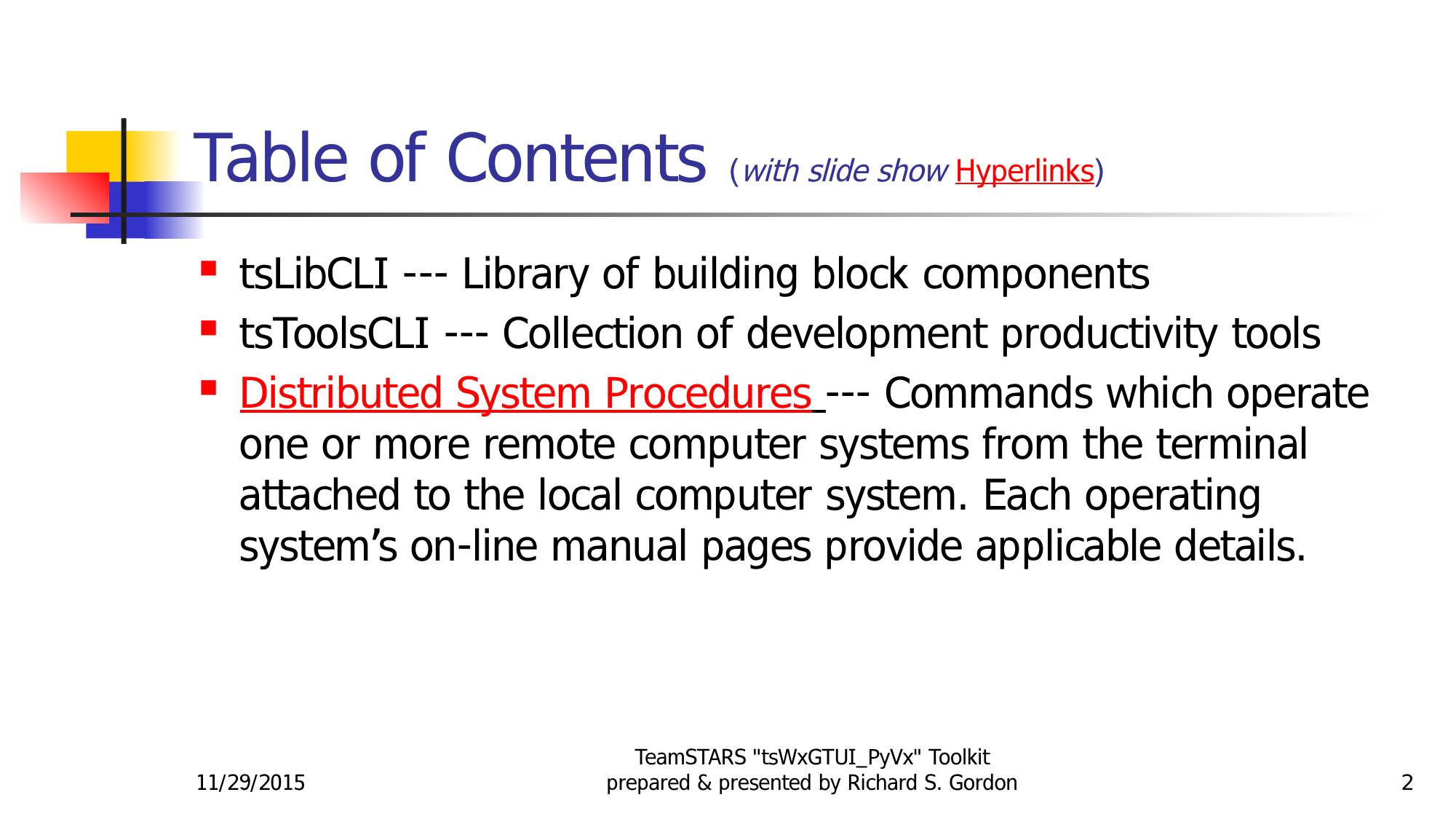

# Table of Contents (with slide show Hyperlinks)
tsLibCLI --- Library of building block components
tsToolsCLI --- Collection of development productivity tools
Distributed System Procedures --- Commands which operate one or more remote computer systems from the terminal attached to the local computer system. Each operating system’s on-line manual pages provide applicable details.
11/29/2015
TeamSTARS "tsWxGTUI_PyVx" Toolkit prepared & presented by Richard S. Gordon
2